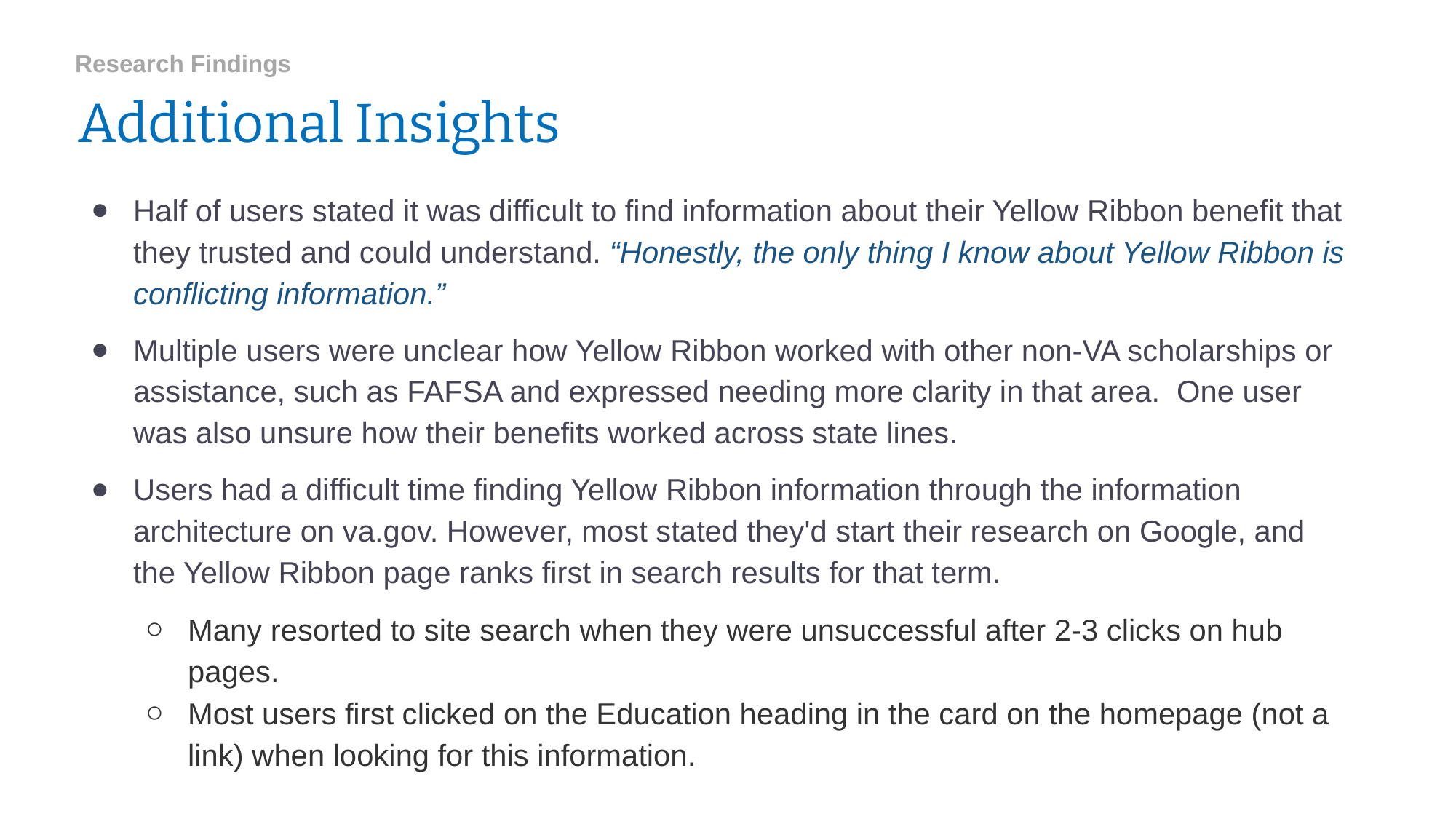

Research Findings
# Additional Insights
Half of users stated it was difficult to find information about their Yellow Ribbon benefit that they trusted and could understand. “Honestly, the only thing I know about Yellow Ribbon is conflicting information.”
Multiple users were unclear how Yellow Ribbon worked with other non-VA scholarships or assistance, such as FAFSA and expressed needing more clarity in that area.  One user was also unsure how their benefits worked across state lines.
Users had a difficult time finding Yellow Ribbon information through the information architecture on va.gov. However, most stated they'd start their research on Google, and the Yellow Ribbon page ranks first in search results for that term.
Many resorted to site search when they were unsuccessful after 2-3 clicks on hub pages.
Most users first clicked on the Education heading in the card on the homepage (not a link) when looking for this information.